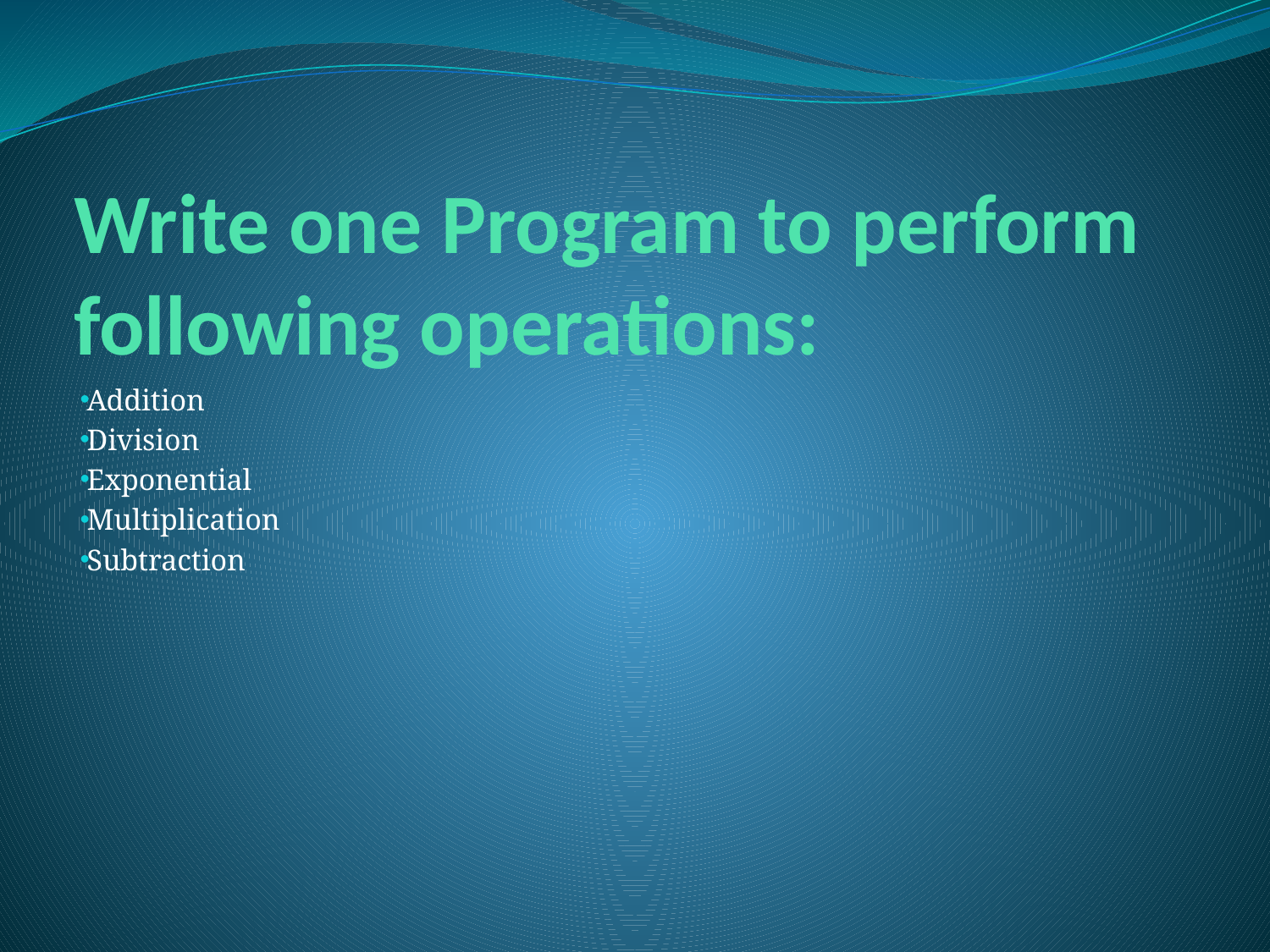

# Write one Program to perform following operations:
Addition
Division
Exponential
Multiplication
Subtraction